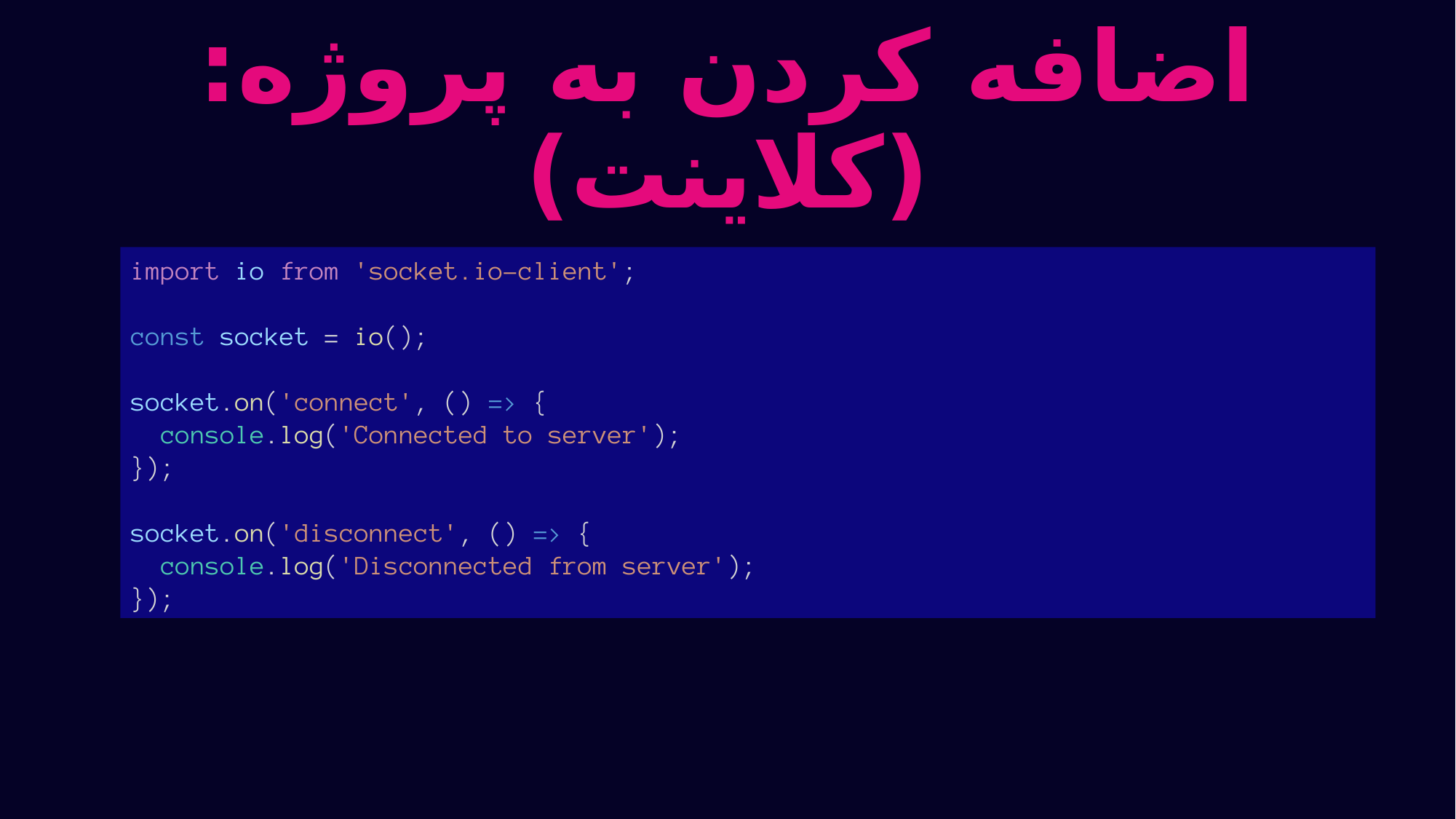

# اضافه کردن به پروژه: (کلاینت)
import io from 'socket.io-client';
const socket = io();
socket.on('connect', () => {
  console.log('Connected to server');
});
socket.on('disconnect', () => {
  console.log('Disconnected from server');
});